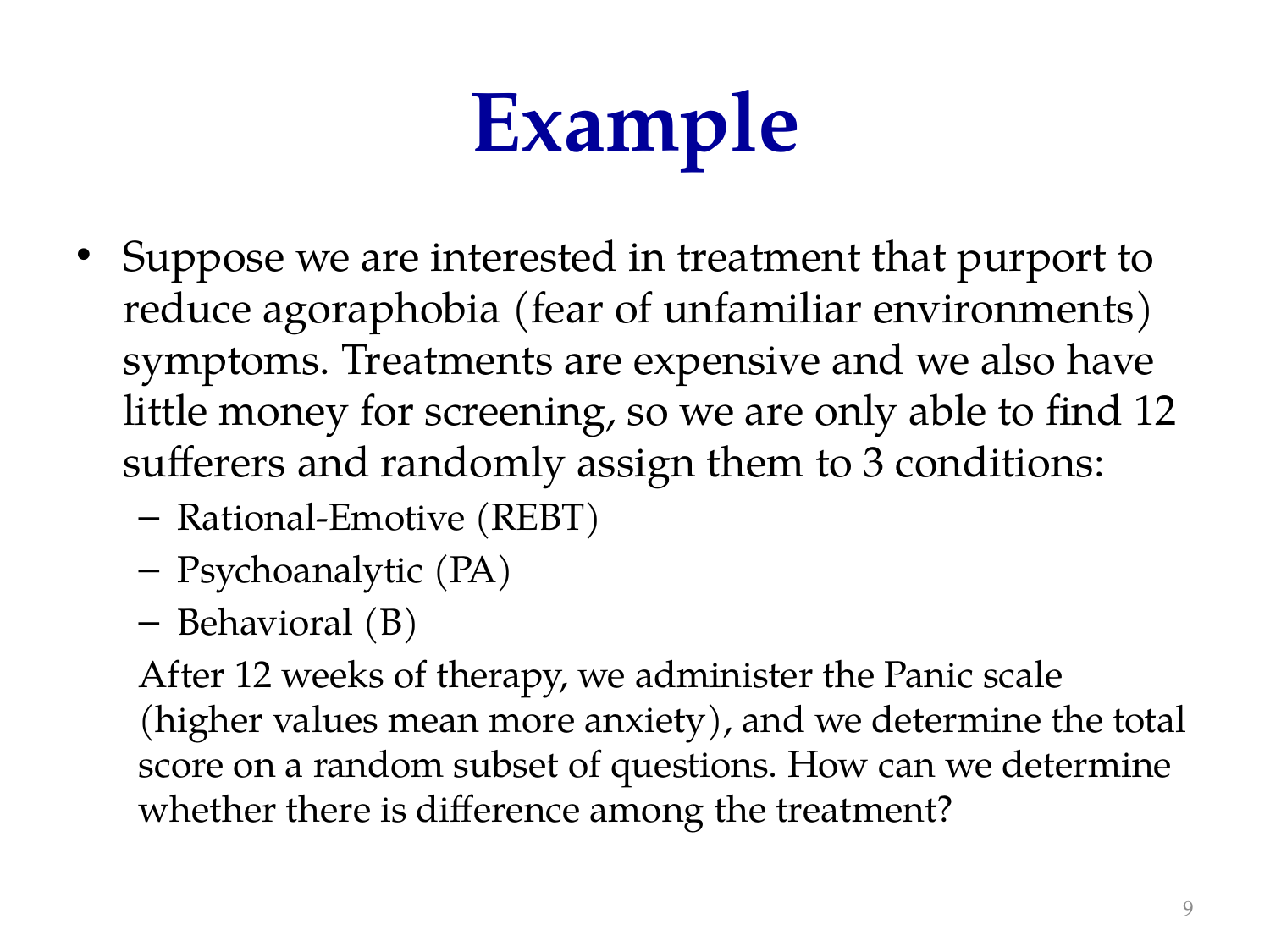

# Example
Suppose we are interested in treatment that purport to reduce agoraphobia (fear of unfamiliar environments) symptoms. Treatments are expensive and we also have little money for screening, so we are only able to find 12 sufferers and randomly assign them to 3 conditions:
Rational-Emotive (REBT)
Psychoanalytic (PA)
Behavioral (B)
After 12 weeks of therapy, we administer the Panic scale (higher values mean more anxiety), and we determine the total score on a random subset of questions. How can we determine whether there is difference among the treatment?
9